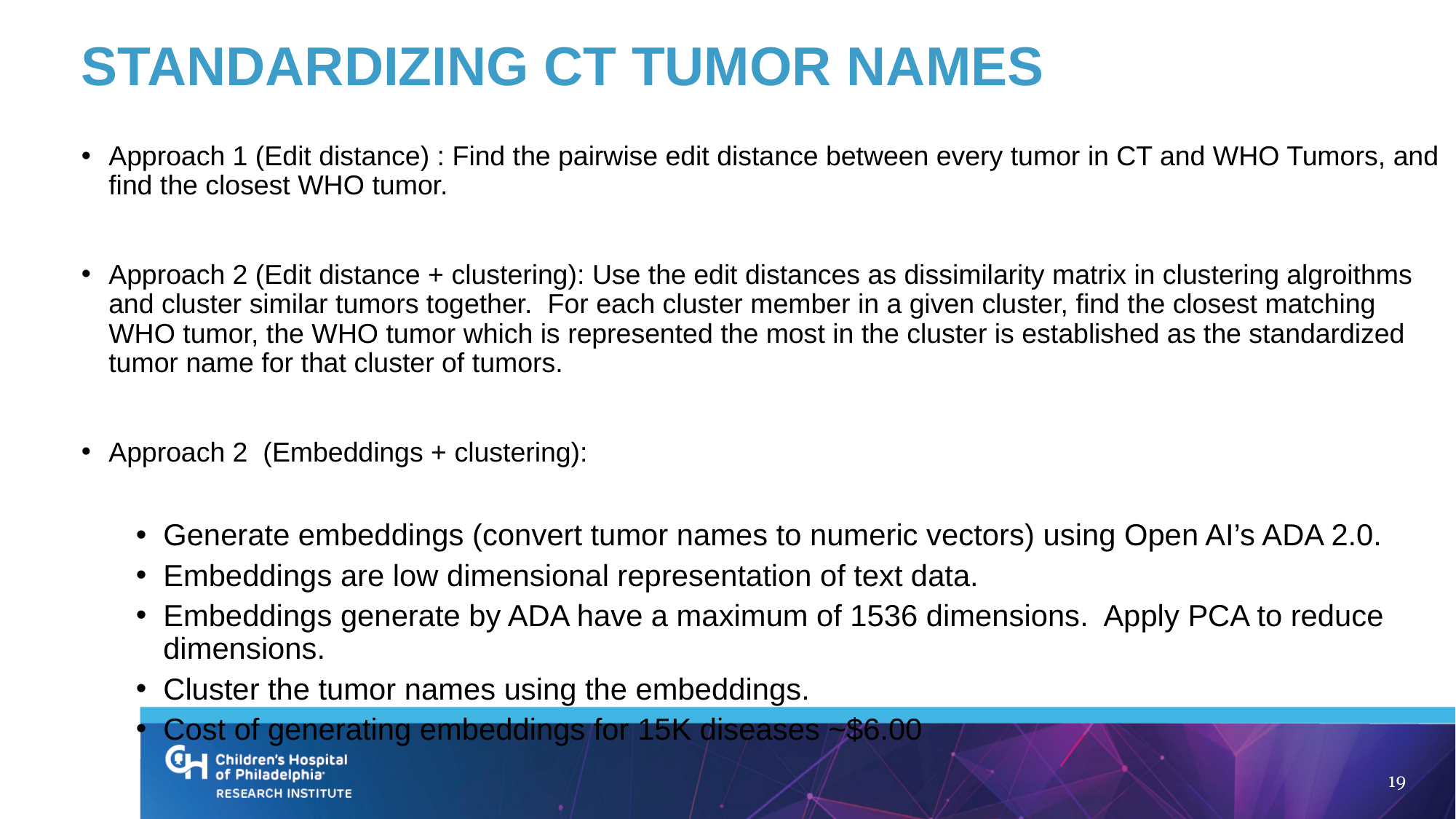

# Standardizing CT tumor names
Approach 1 (Edit distance) : Find the pairwise edit distance between every tumor in CT and WHO Tumors, and find the closest WHO tumor.

Approach 2 (Edit distance + clustering): Use the edit distances as dissimilarity matrix in clustering algroithms and cluster similar tumors together.  For each cluster member in a given cluster, find the closest matching WHO tumor, the WHO tumor which is represented the most in the cluster is established as the standardized tumor name for that cluster of tumors.

Approach 2  (Embeddings + clustering):

Generate embeddings (convert tumor names to numeric vectors) using Open AI’s ADA 2.0.
Embeddings are low dimensional representation of text data.
Embeddings generate by ADA have a maximum of 1536 dimensions.  Apply PCA to reduce dimensions.
Cluster the tumor names using the embeddings.
Cost of generating embeddings for 15K diseases ~$6.00

19